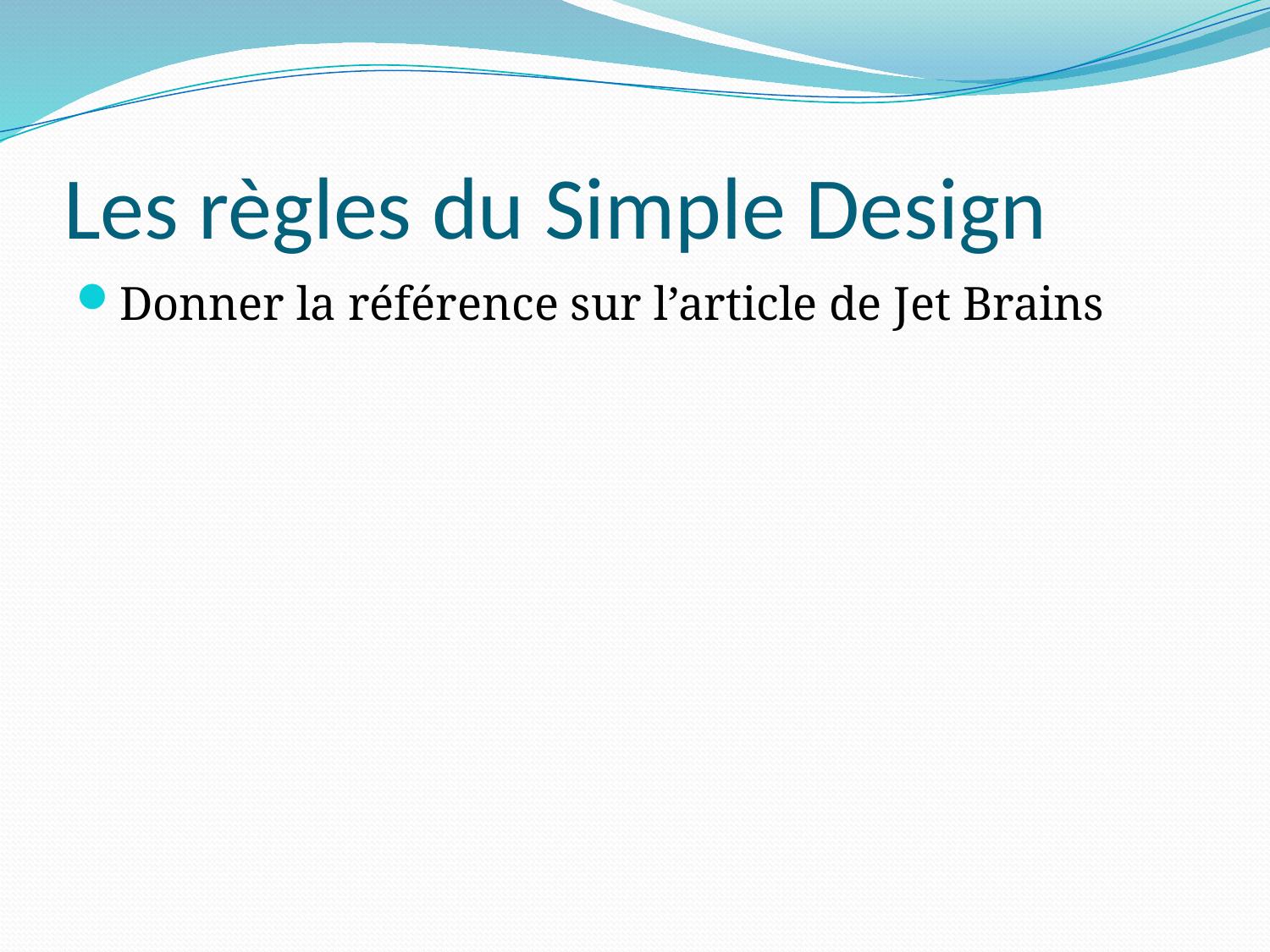

# Les règles du Simple Design
Donner la référence sur l’article de Jet Brains